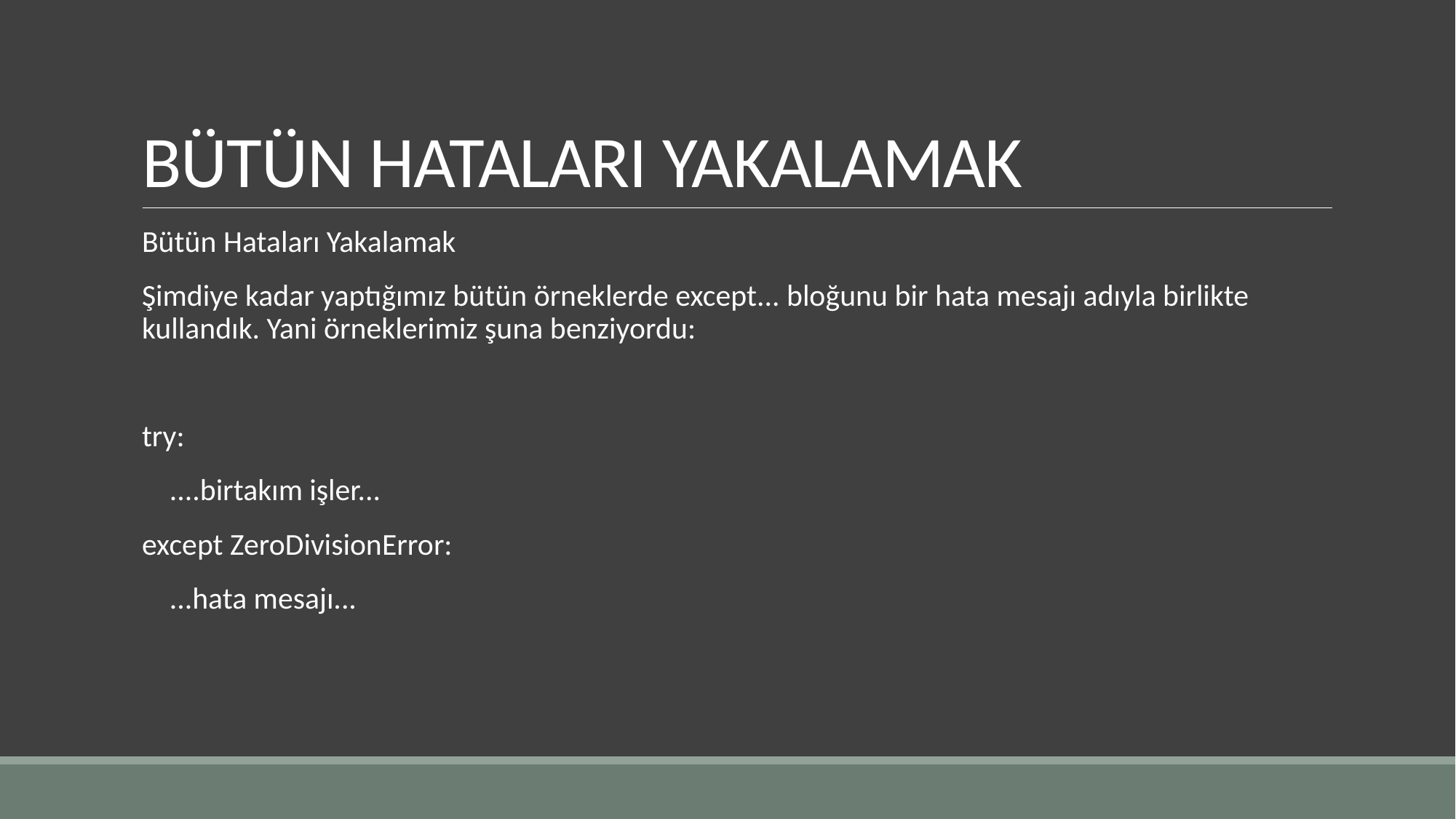

# BÜTÜN HATALARI YAKALAMAK
Bütün Hataları Yakalamak
Şimdiye kadar yaptığımız bütün örneklerde except... bloğunu bir hata mesajı adıyla birlikte kullandık. Yani örneklerimiz şuna benziyordu:

try:
    ....birtakım işler...
except ZeroDivisionError:
    ...hata mesajı...